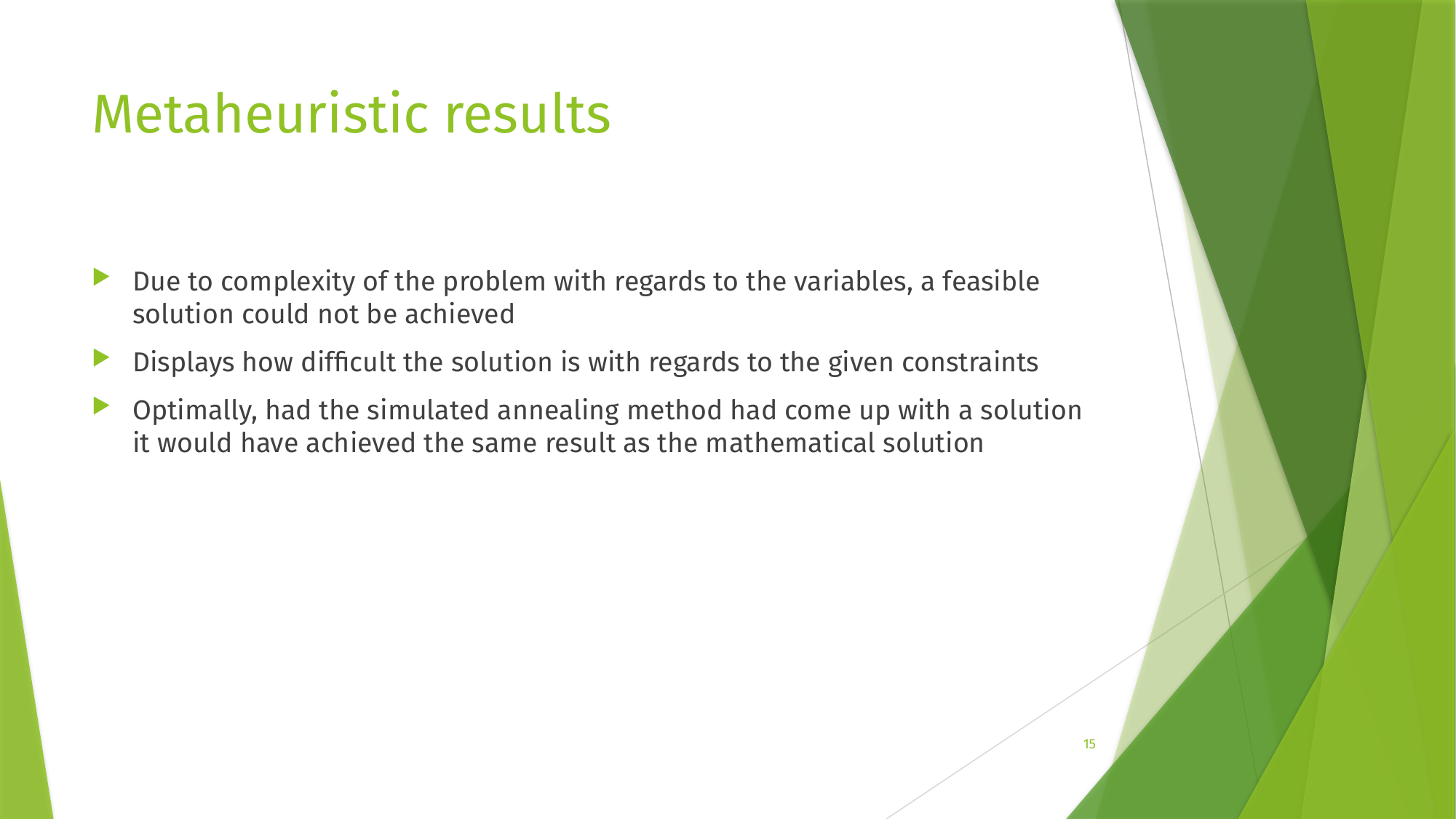

# Metaheuristic results
Due to complexity of the problem with regards to the variables, a feasible solution could not be achieved
Displays how difficult the solution is with regards to the given constraints
Optimally, had the simulated annealing method had come up with a solution it would have achieved the same result as the mathematical solution

15